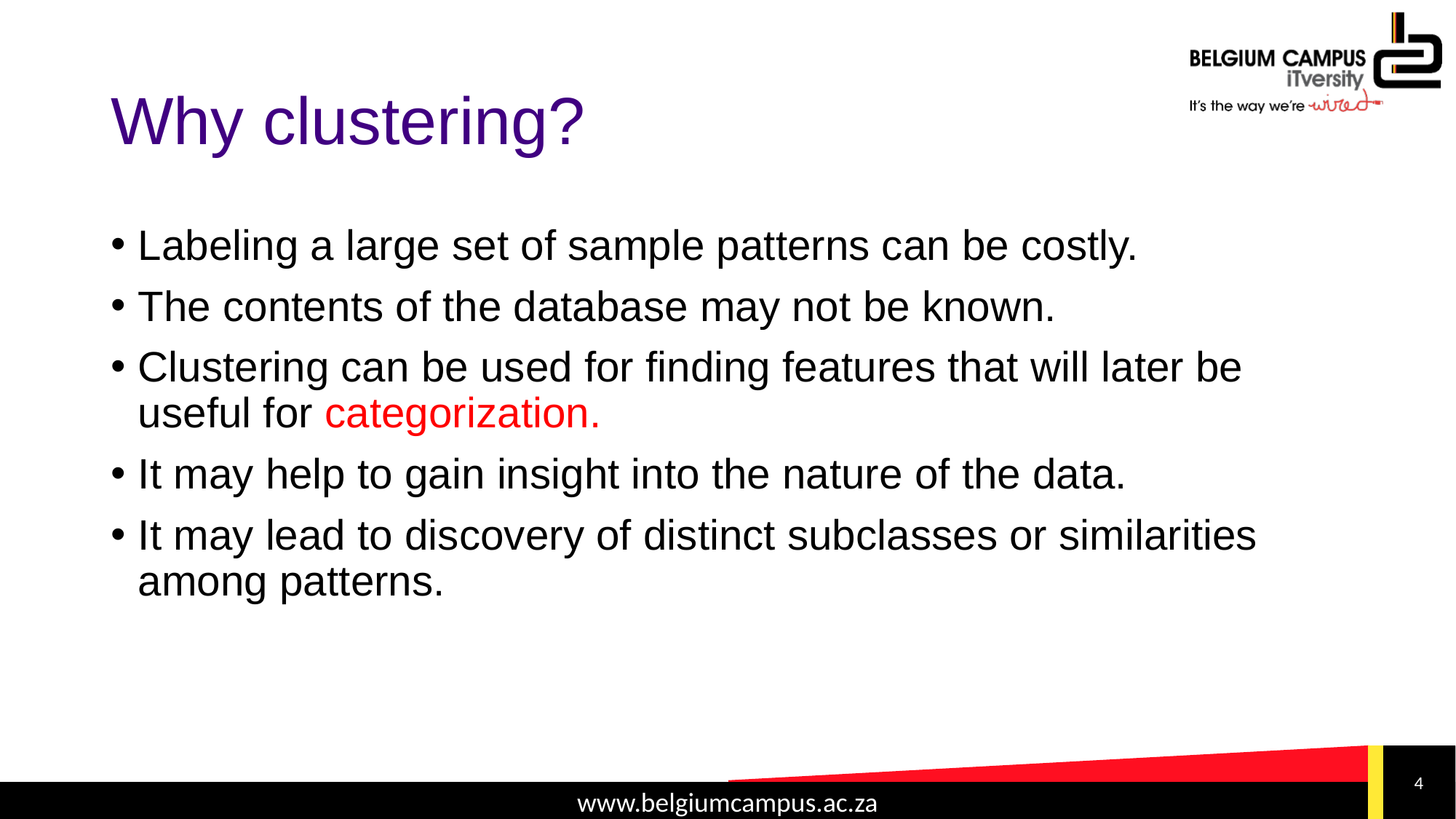

# Why clustering?
Labeling a large set of sample patterns can be costly.
The contents of the database may not be known.
Clustering can be used for finding features that will later be useful for categorization.
It may help to gain insight into the nature of the data.
It may lead to discovery of distinct subclasses or similarities among patterns.